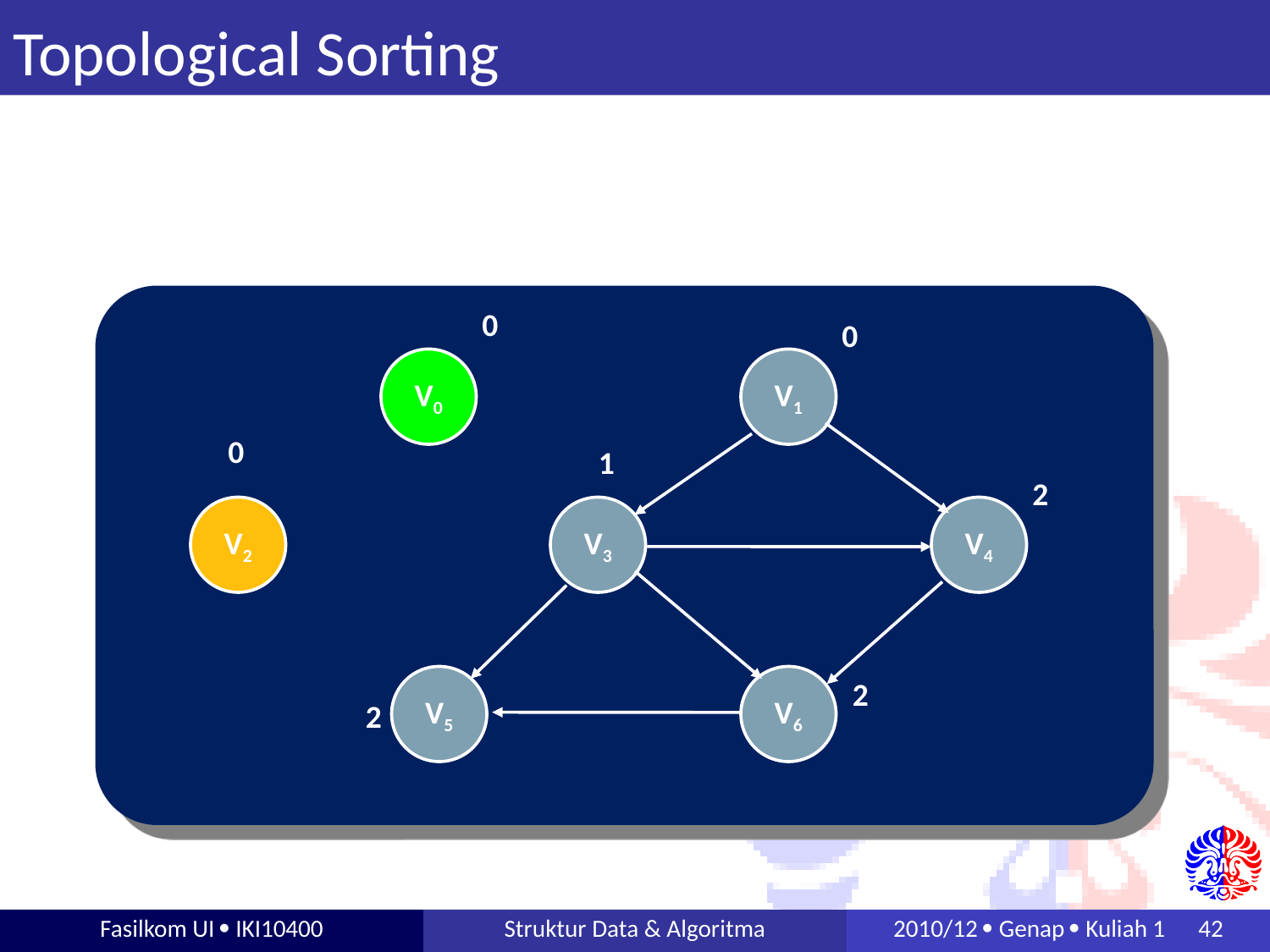

# Topological Sorting

0
0
0
1
2
2
2
V0
V1

V2
V3
V4

V5
V6